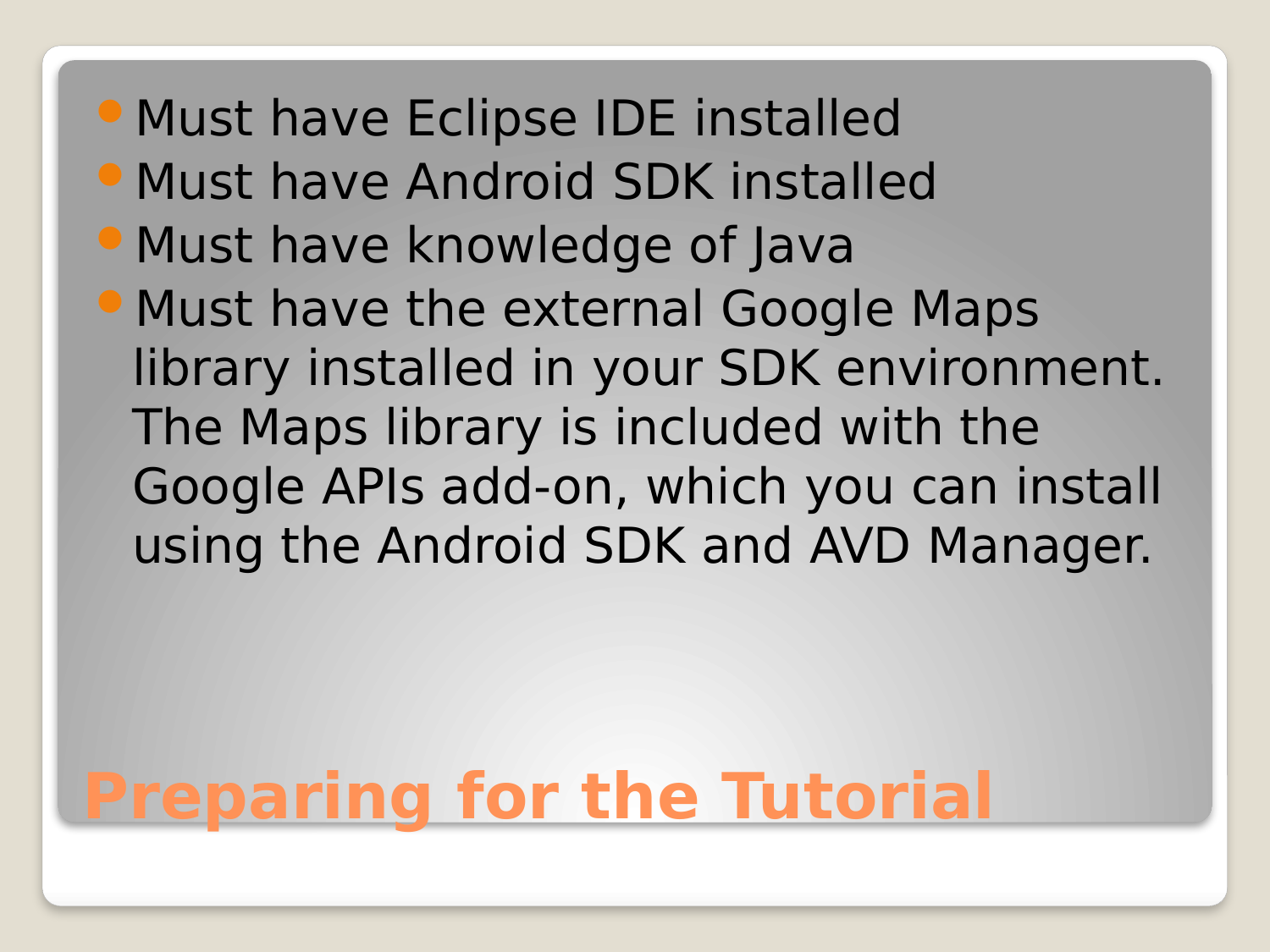

Must have Eclipse IDE installed
Must have Android SDK installed
Must have knowledge of Java
Must have the external Google Maps library installed in your SDK environment. The Maps library is included with the Google APIs add-on, which you can install using the Android SDK and AVD Manager.
# Preparing for the Tutorial